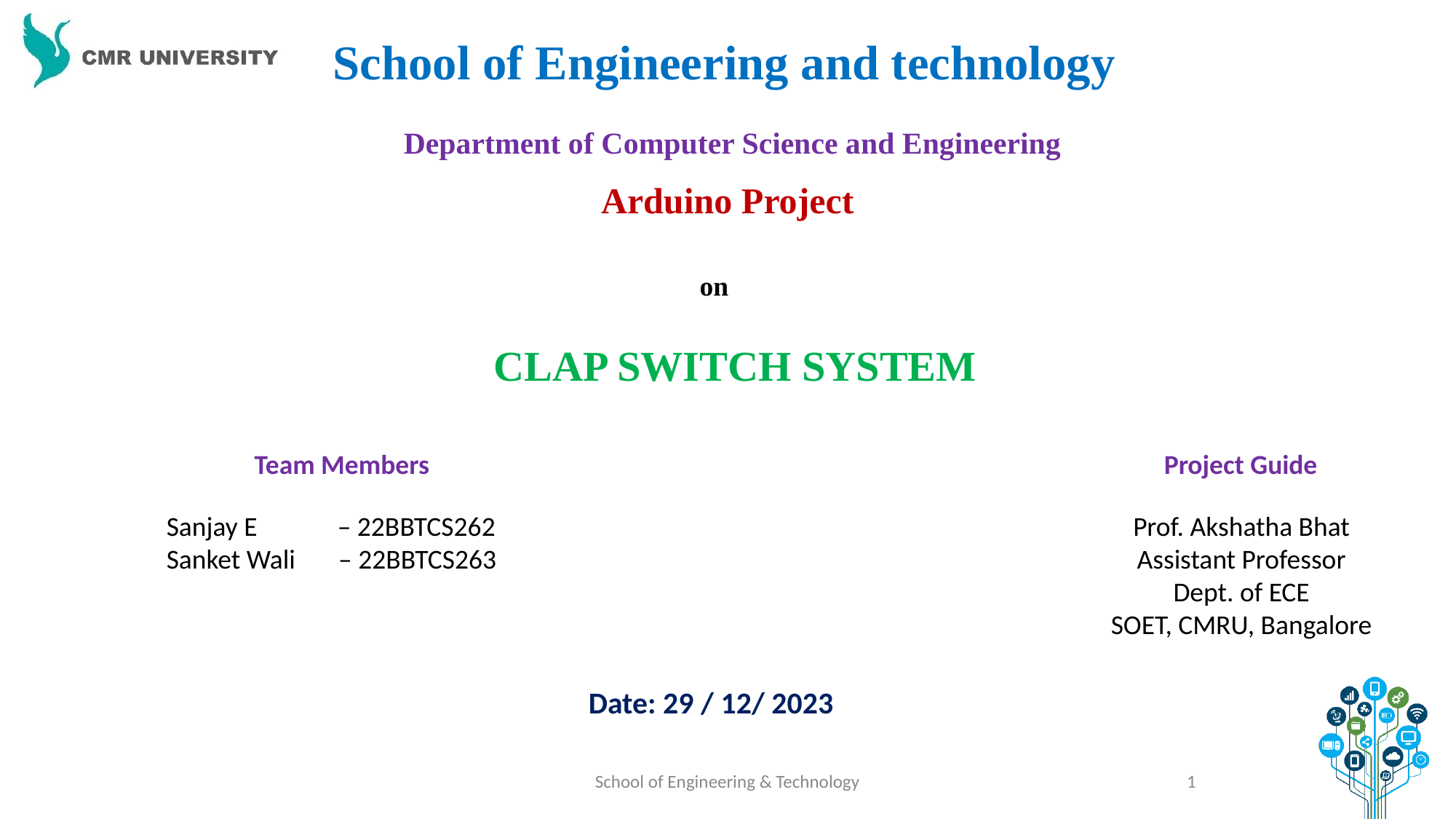

School of Engineering and technology
Department of Computer Science and Engineering
Arduino Project
on
              CLAP SWITCH SYSTEM
Team Members
Project Guide
Sanjay E             – 22BBTCS262
Sanket Wali       – 22BBTCS263

Prof. Akshatha Bhat
Assistant Professor
Dept. of ECE
SOET, CMRU, Bangalore

Date: 29 / 12/ 2023
School of Engineering & Technology
1